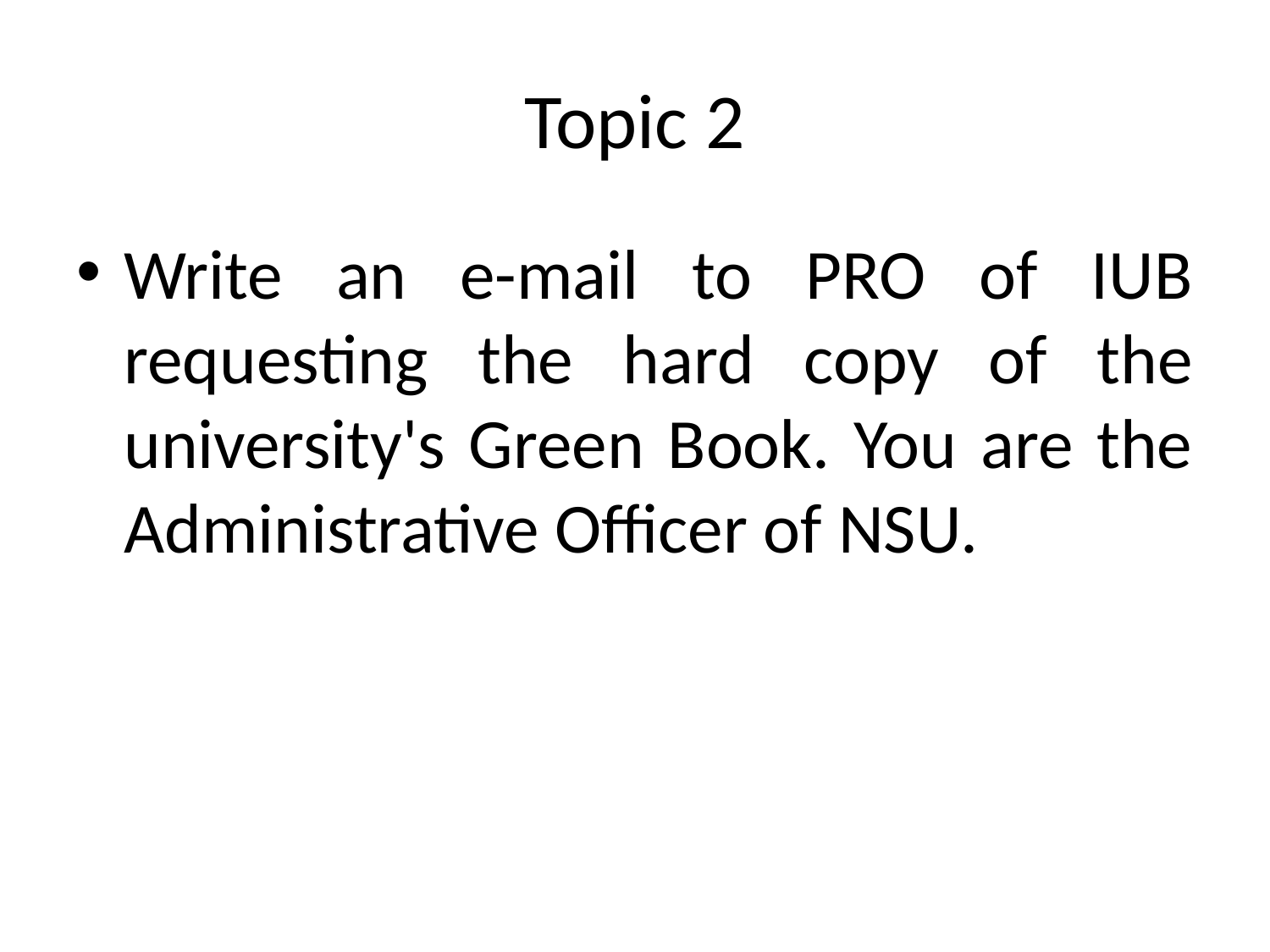

# Topic 2
Write an e-mail to PRO of IUB requesting the hard copy of the university's Green Book. You are the Administrative Officer of NSU.